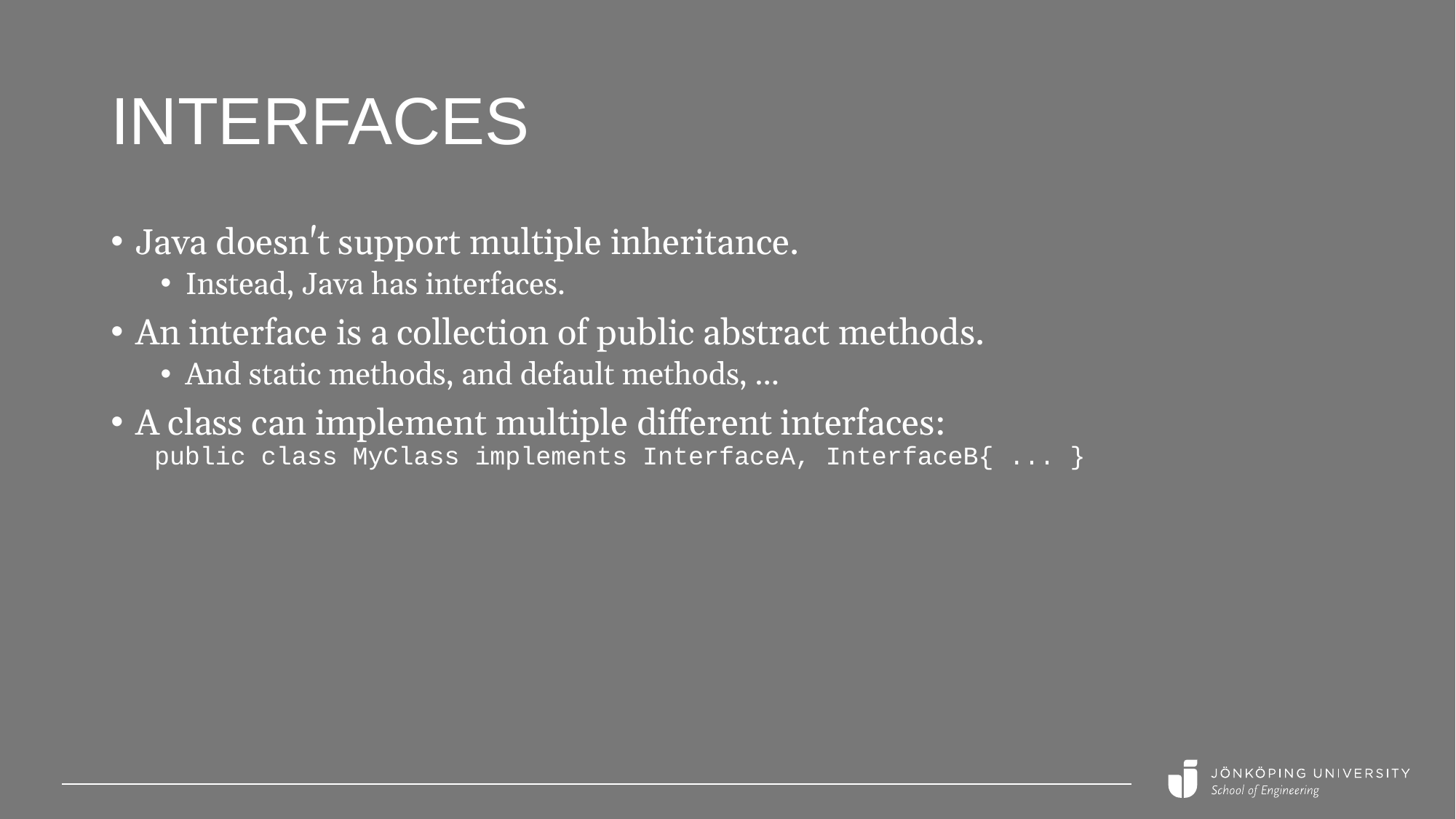

# Interfaces
Java doesn't support multiple inheritance.
Instead, Java has interfaces.
An interface is a collection of public abstract methods.
And static methods, and default methods, ...
A class can implement multiple different interfaces:
   public class MyClass implements InterfaceA, InterfaceB{ ... }